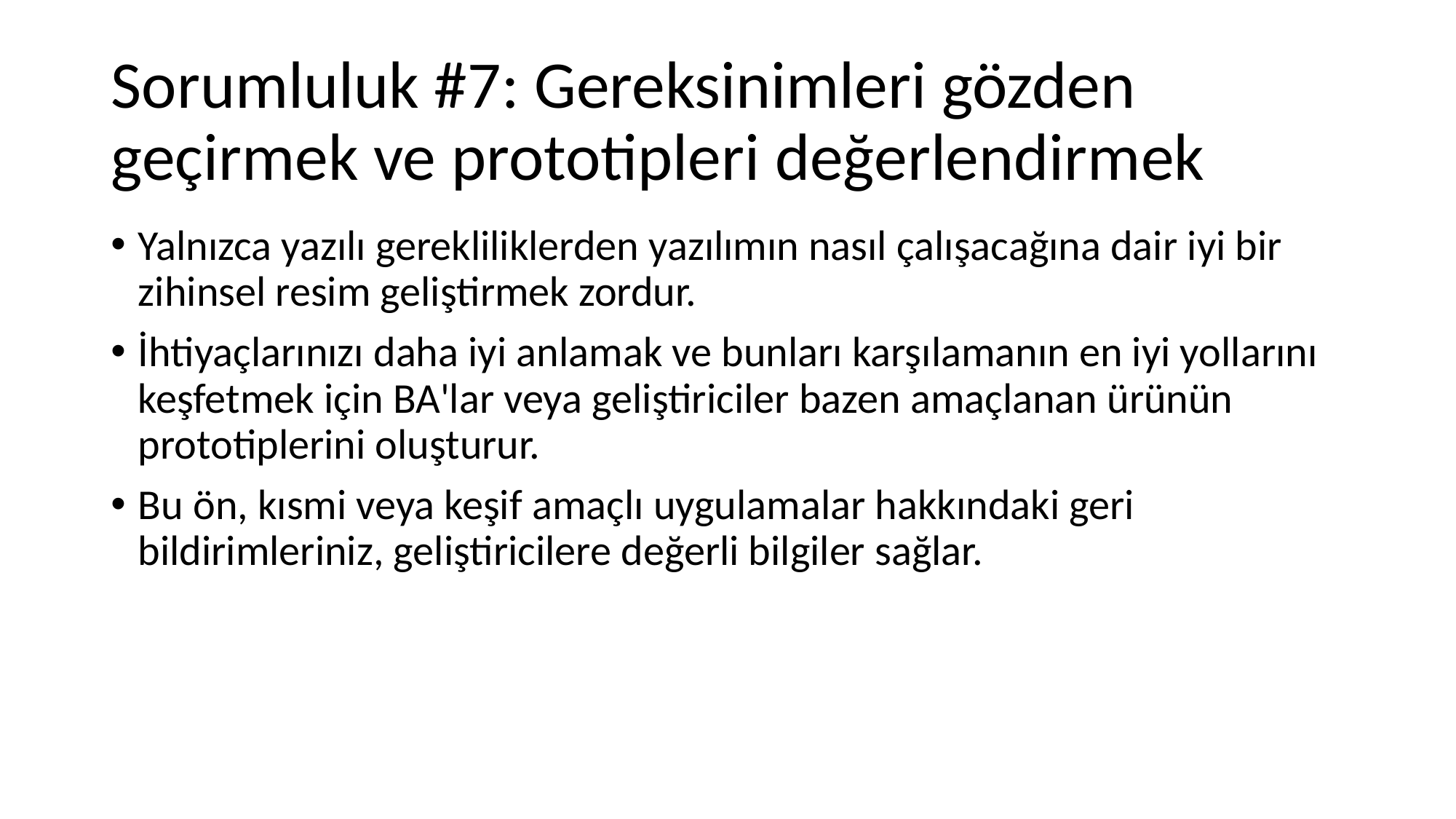

# Sorumluluk #7: Gereksinimleri gözden geçirmek ve prototipleri değerlendirmek
Yalnızca yazılı gerekliliklerden yazılımın nasıl çalışacağına dair iyi bir zihinsel resim geliştirmek zordur.
İhtiyaçlarınızı daha iyi anlamak ve bunları karşılamanın en iyi yollarını keşfetmek için BA'lar veya geliştiriciler bazen amaçlanan ürünün prototiplerini oluşturur.
Bu ön, kısmi veya keşif amaçlı uygulamalar hakkındaki geri bildirimleriniz, geliştiricilere değerli bilgiler sağlar.